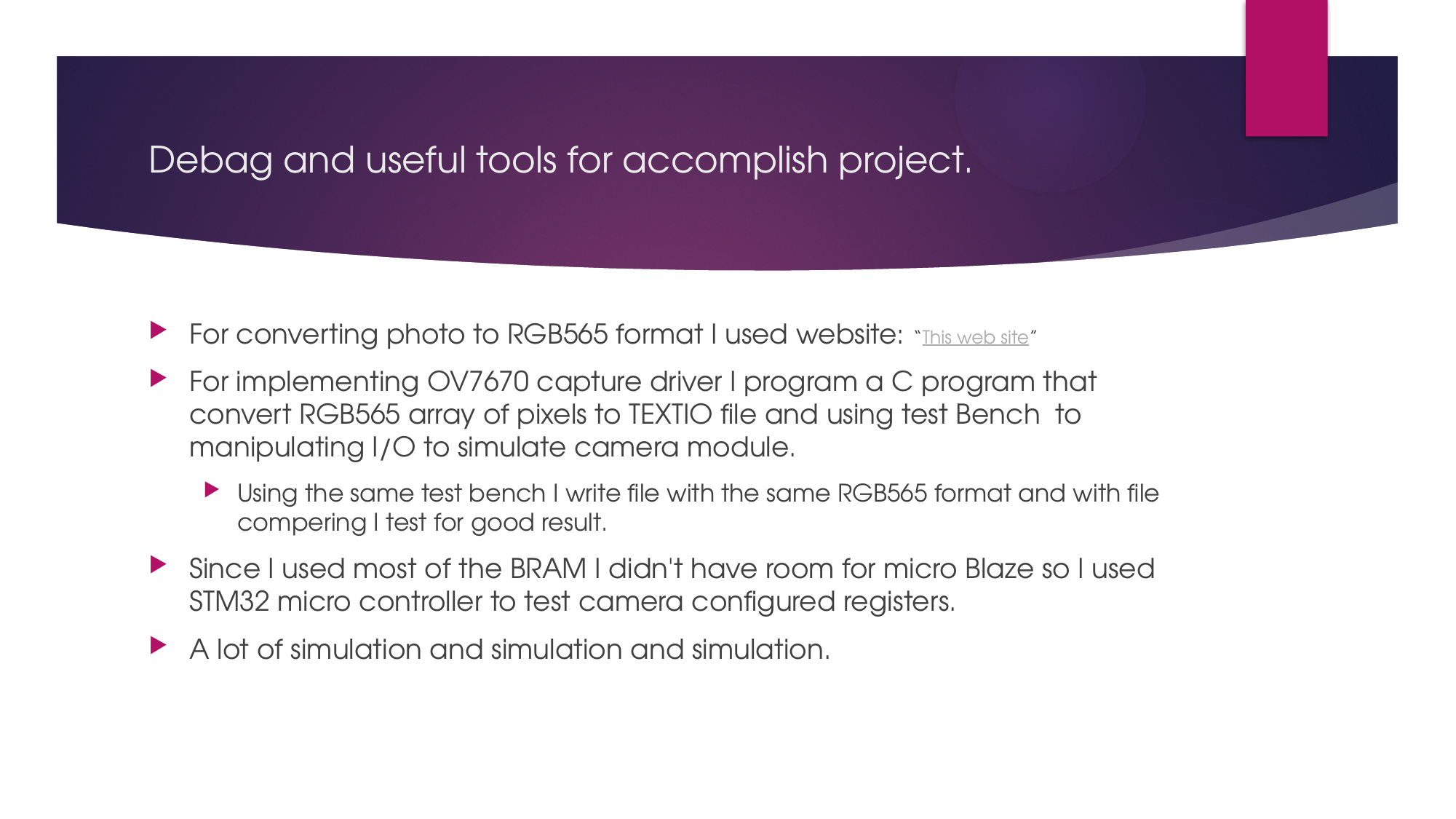

# Debag and useful tools for accomplish project.
For converting photo to RGB565 format I used website: “This web site”
For implementing OV7670 capture driver I program a C program that convert RGB565 array of pixels to TEXTIO file and using test Bench  to manipulating I/O to simulate camera module.
Using the same test bench I write file with the same RGB565 format and with file compering I test for good result.
Since I used most of the BRAM I didn't have room for micro Blaze so I used STM32 micro controller to test camera configured registers.
A lot of simulation and simulation and simulation.